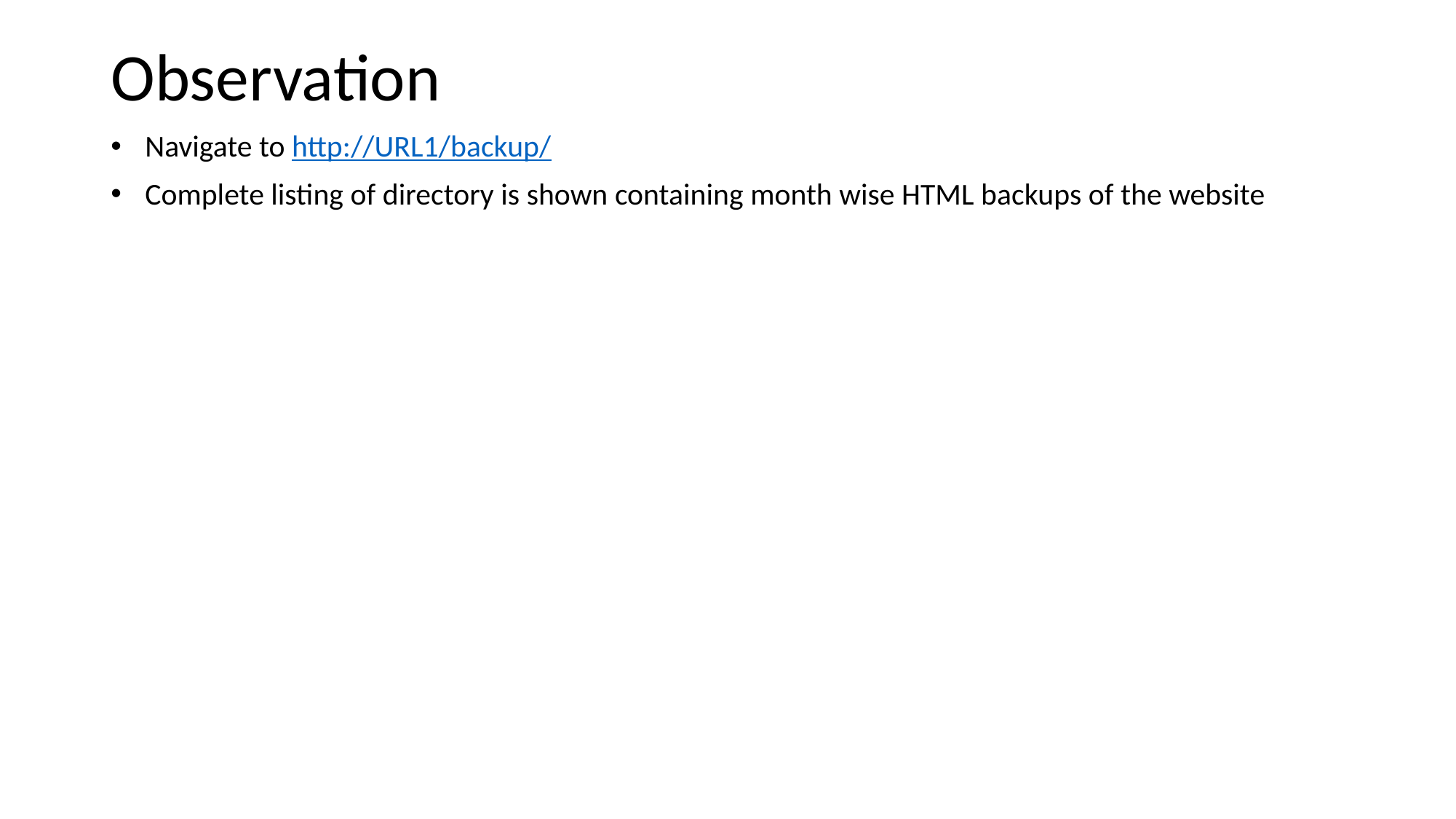

# Observation
Navigate to http://URL1/backup/
Complete listing of directory is shown containing month wise HTML backups of the website